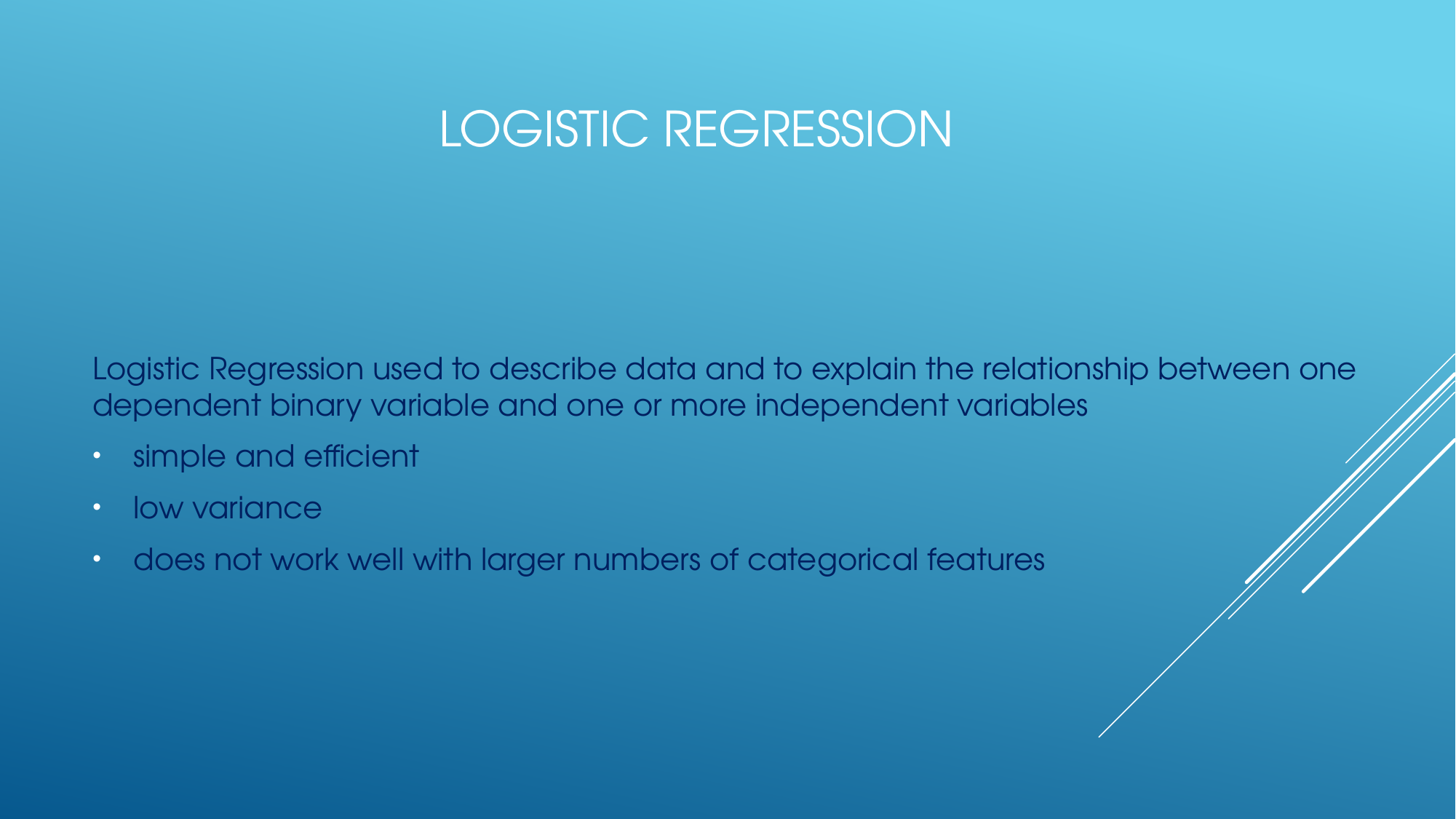

# Logistic Regression
Logistic Regression used to describe data and to explain the relationship between one dependent binary variable and one or more independent variables
simple and efficient
low variance
does not work well with larger numbers of categorical features